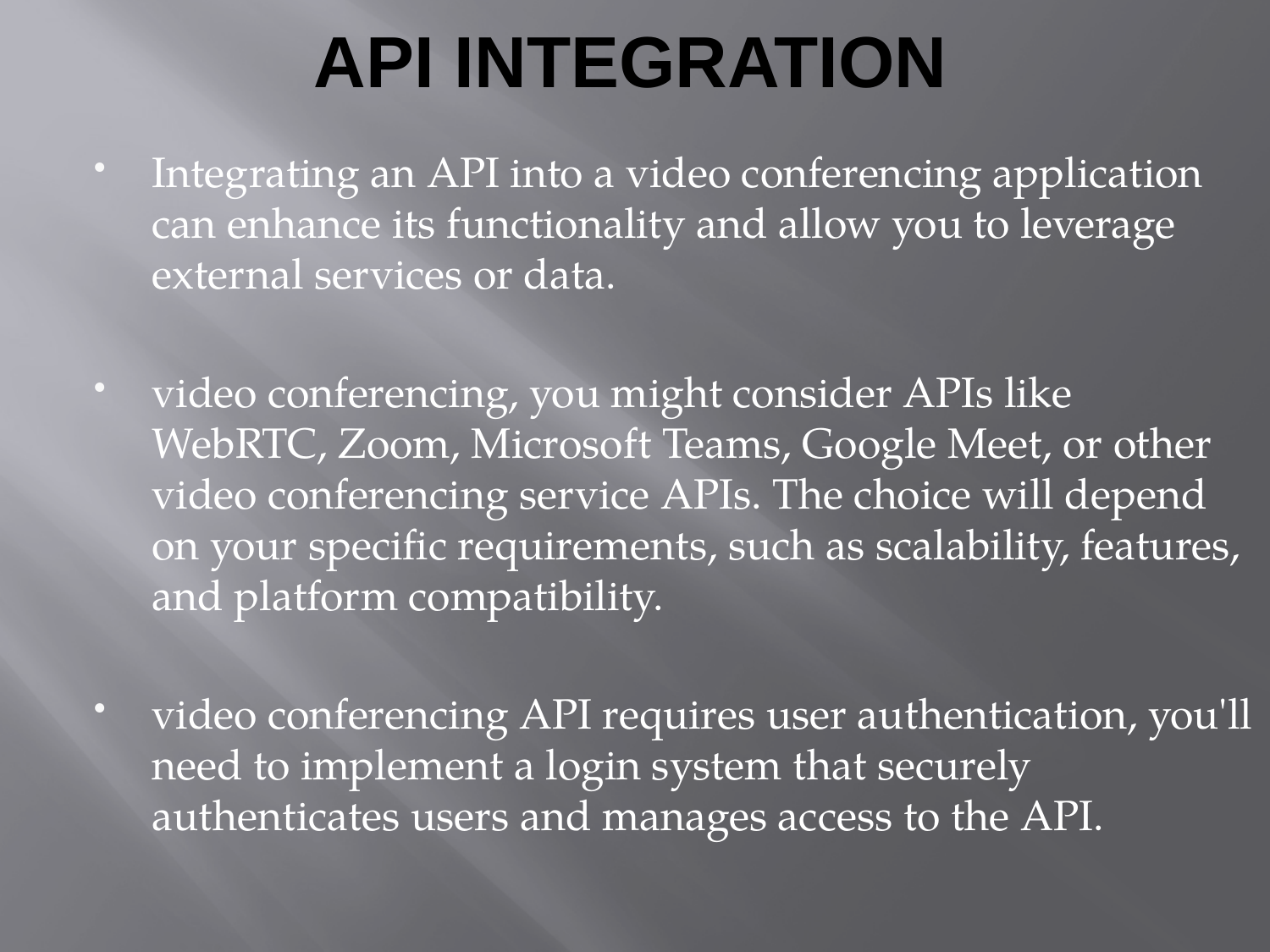

# API INTEGRATION
Integrating an API into a video conferencing application can enhance its functionality and allow you to leverage external services or data.

video conferencing, you might consider APIs like WebRTC, Zoom, Microsoft Teams, Google Meet, or other video conferencing service APIs. The choice will depend on your specific requirements, such as scalability, features, and platform compatibility.

video conferencing API requires user authentication, you'll need to implement a login system that securely authenticates users and manages access to the API.